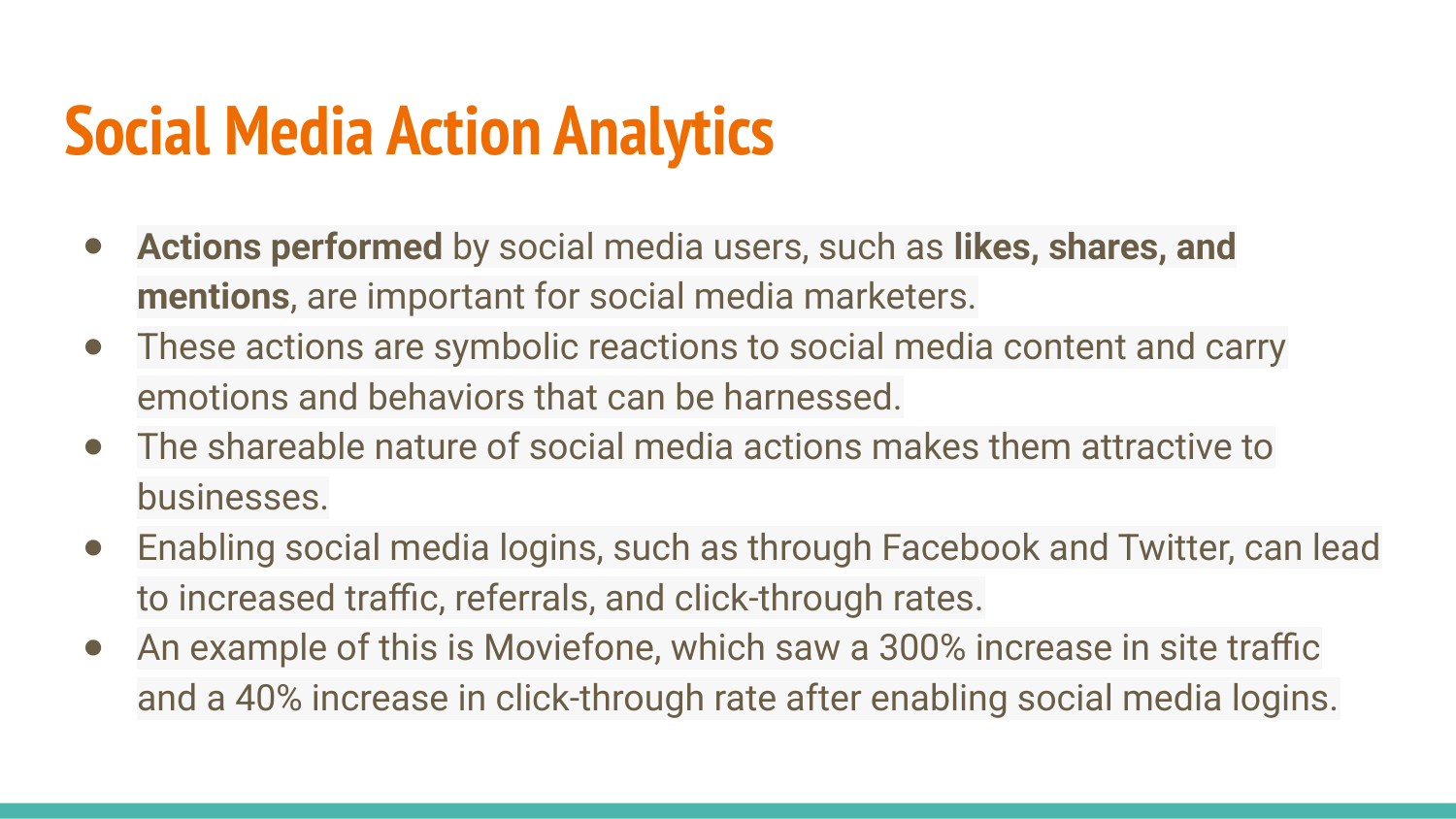

# Social Media Action Analytics
Actions performed by social media users, such as likes, shares, and mentions, are important for social media marketers.
These actions are symbolic reactions to social media content and carry emotions and behaviors that can be harnessed.
The shareable nature of social media actions makes them attractive to businesses.
Enabling social media logins, such as through Facebook and Twitter, can lead to increased traffic, referrals, and click-through rates.
An example of this is Moviefone, which saw a 300% increase in site traffic and a 40% increase in click-through rate after enabling social media logins.